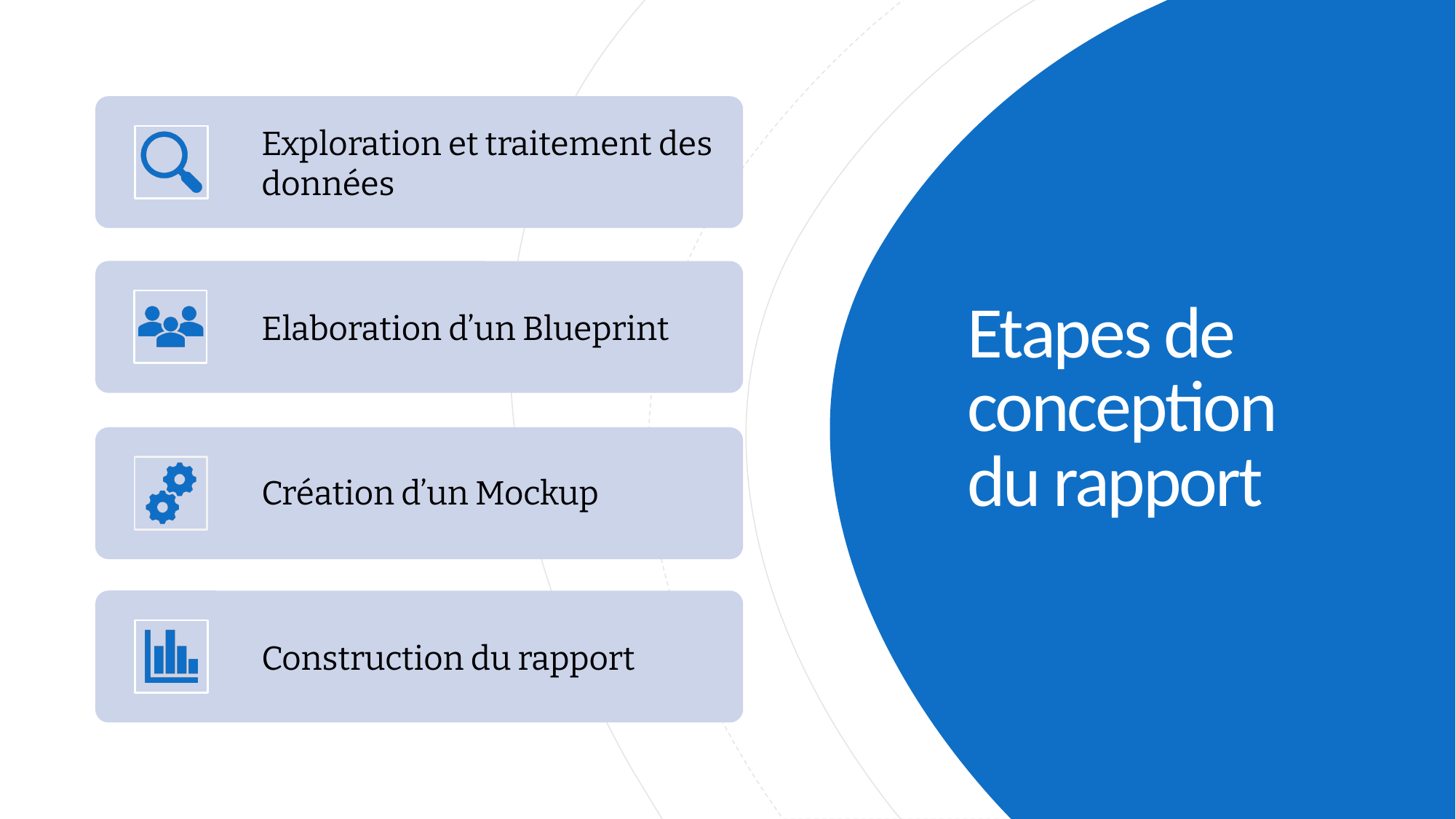

Exploration et traitement des données
Elaboration d’un Blueprint
Création d’un Mockup
Construction du rapport
# Etapes de conception du rapport